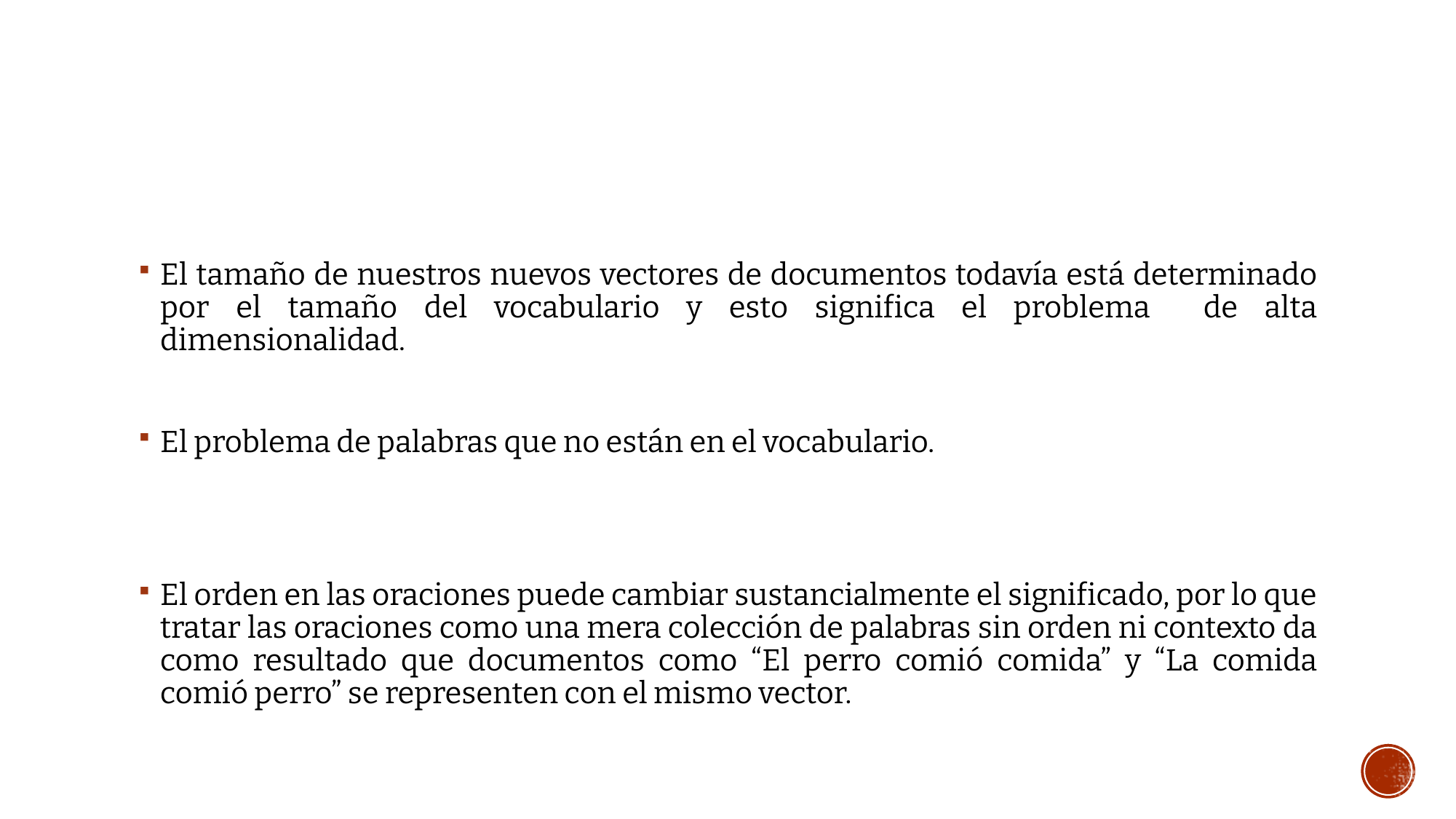

El tamaño de nuestros nuevos vectores de documentos todavía está determinado por el tamaño del vocabulario y esto significa el problema  de alta dimensionalidad.

El problema de palabras que no están en el vocabulario.

El orden en las oraciones puede cambiar sustancialmente el significado, por lo que tratar las oraciones como una mera colección de palabras sin orden ni contexto da como resultado que documentos como “El perro comió comida” y “La comida comió perro” se representen con el mismo vector.